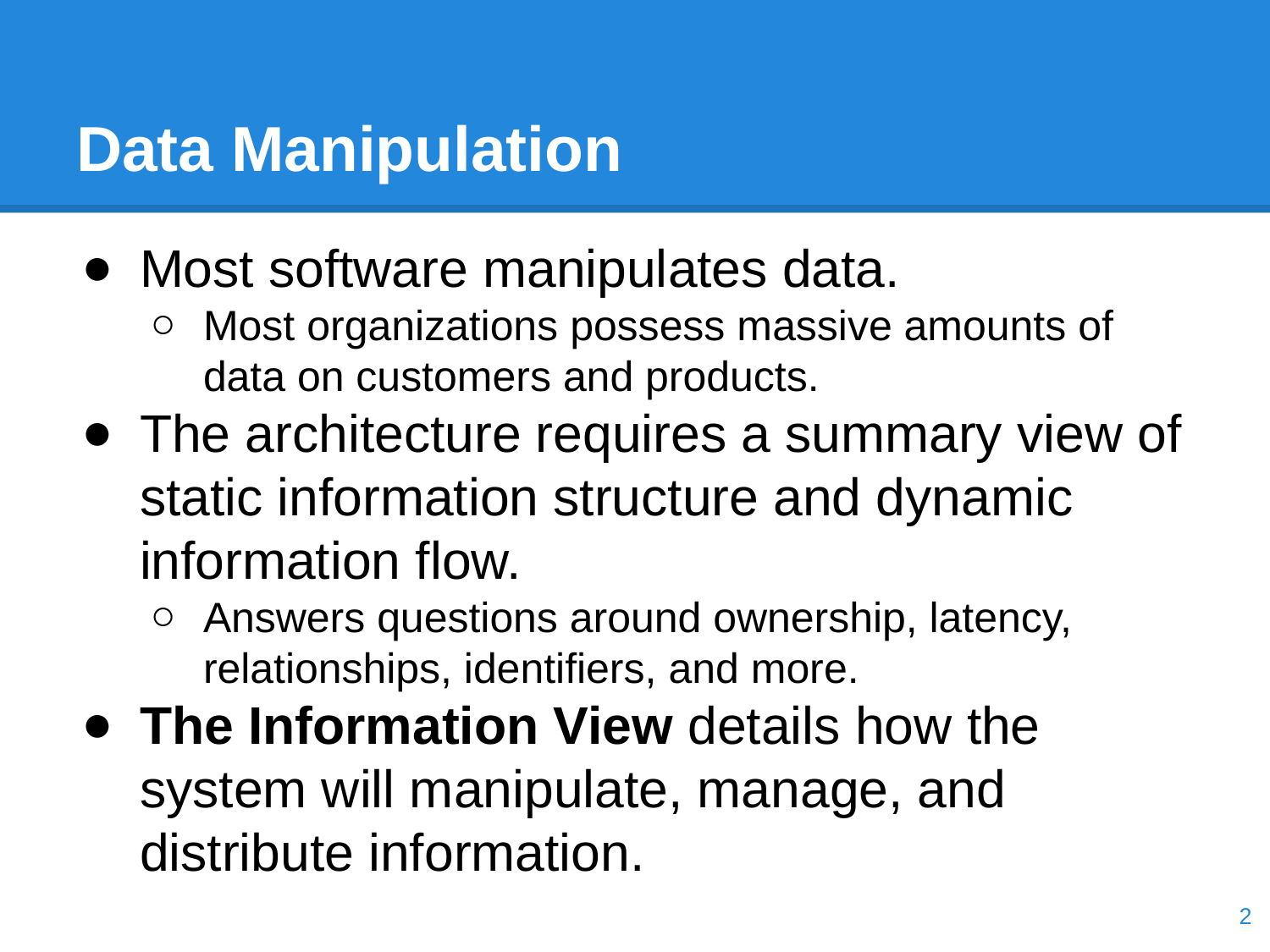

# Data Manipulation
Most software manipulates data.
Most organizations possess massive amounts of data on customers and products.
The architecture requires a summary view of static information structure and dynamic information flow.
Answers questions around ownership, latency, relationships, identifiers, and more.
The Information View details how the system will manipulate, manage, and distribute information.
2